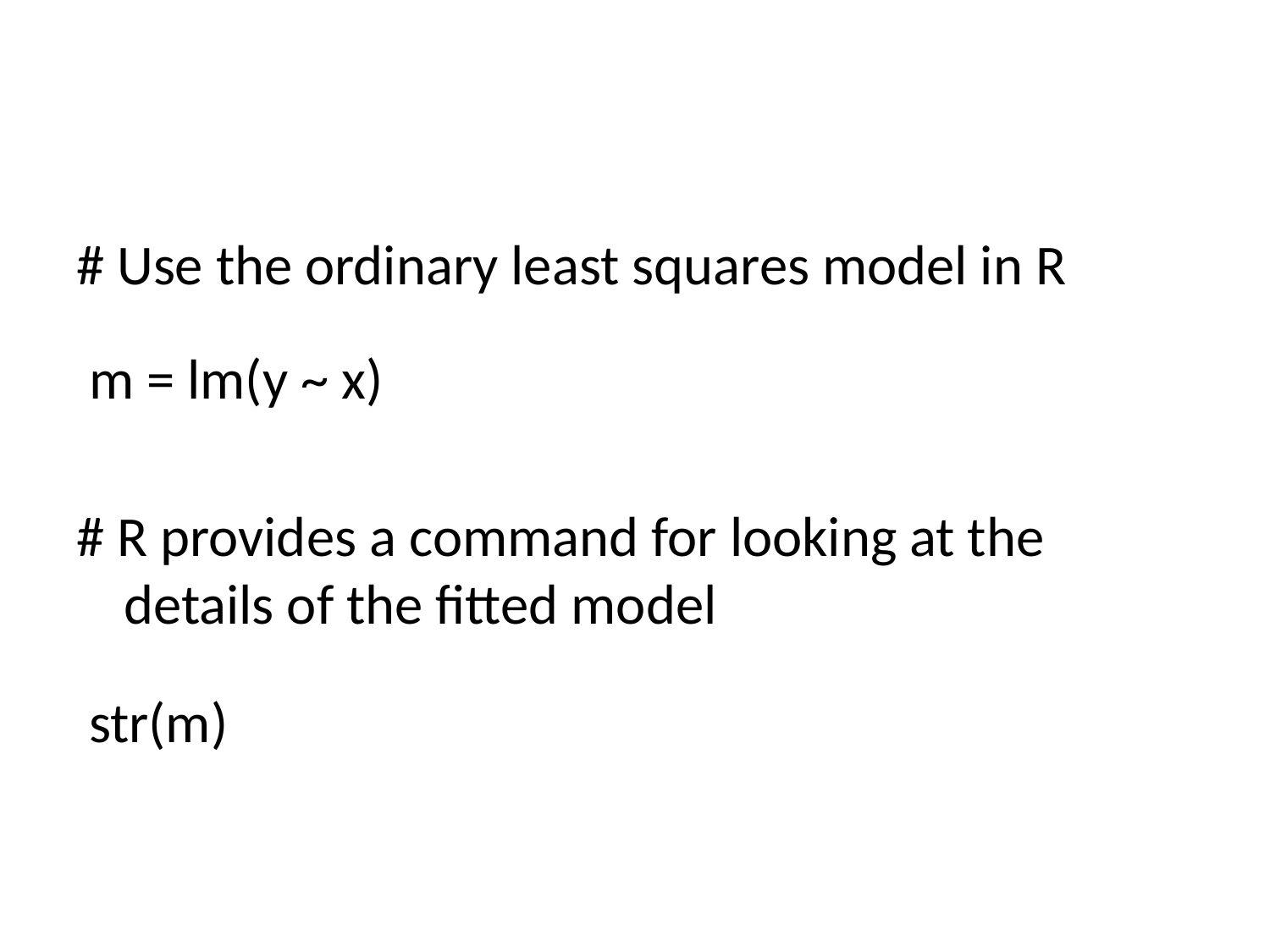

#
# Use the ordinary least squares model in R

 m = lm(y ~ x)

# R provides a command for looking at the details of the fitted model

 str(m)